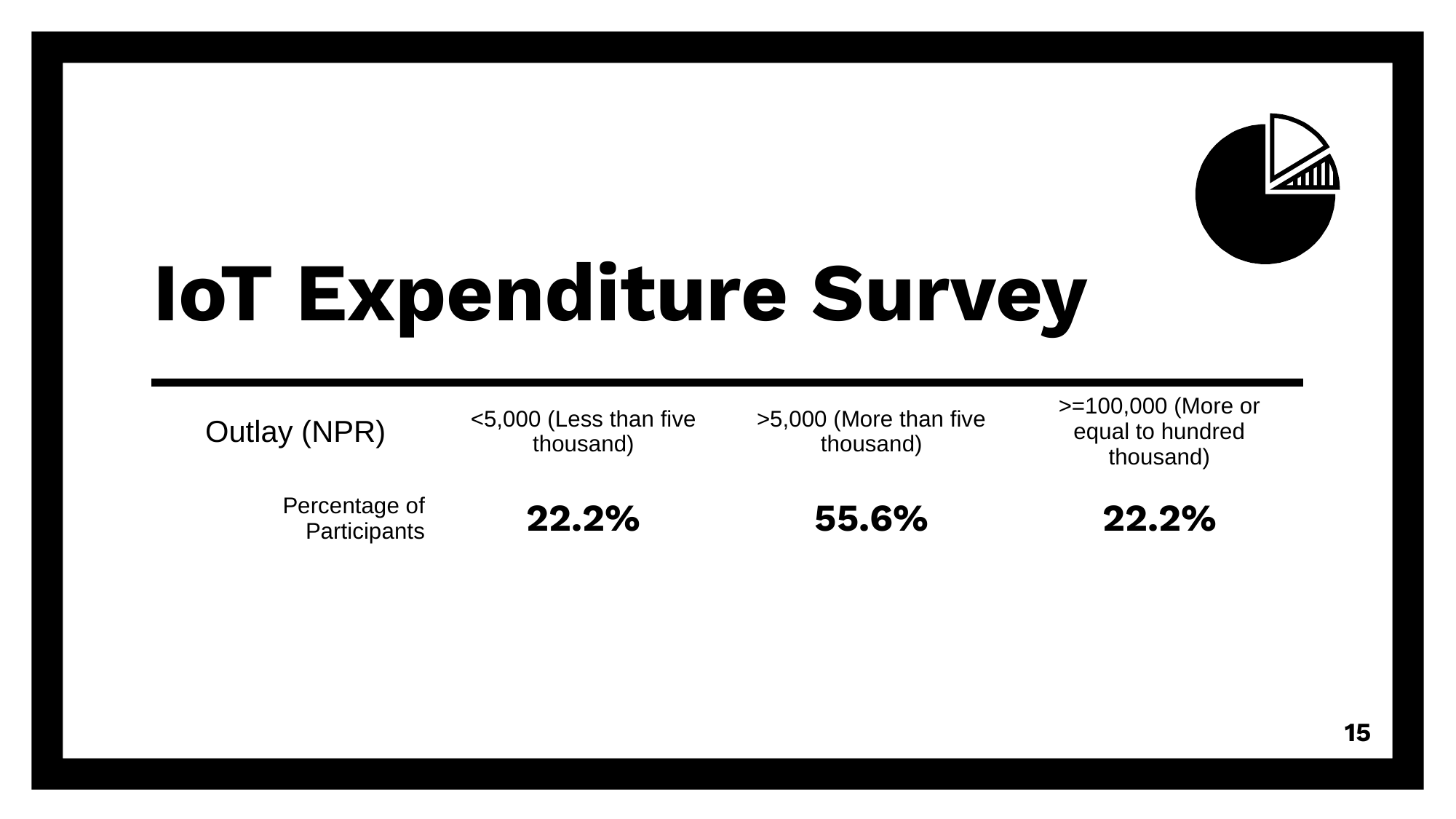

# IoT Expenditure Survey
| Outlay (NPR) | <5,000 (Less than five thousand) | >5,000 (More than five thousand) | >=100,000 (More or equal to hundred thousand) |
| --- | --- | --- | --- |
| Percentage of Participants | 22.2% | 55.6% | 22.2% |
15